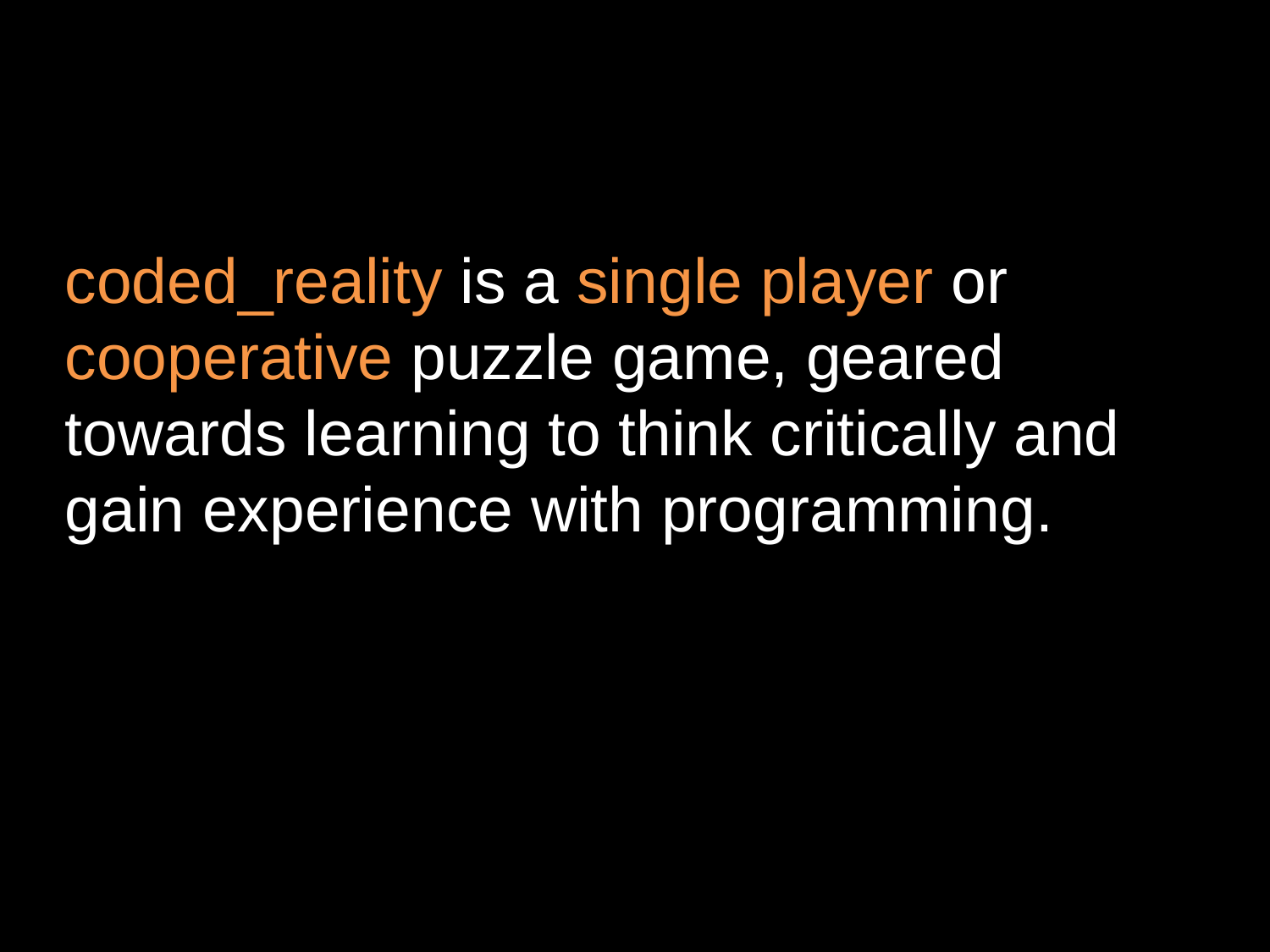

# coded_reality is a single player or cooperative puzzle game, geared towards learning to think critically and gain experience with programming.